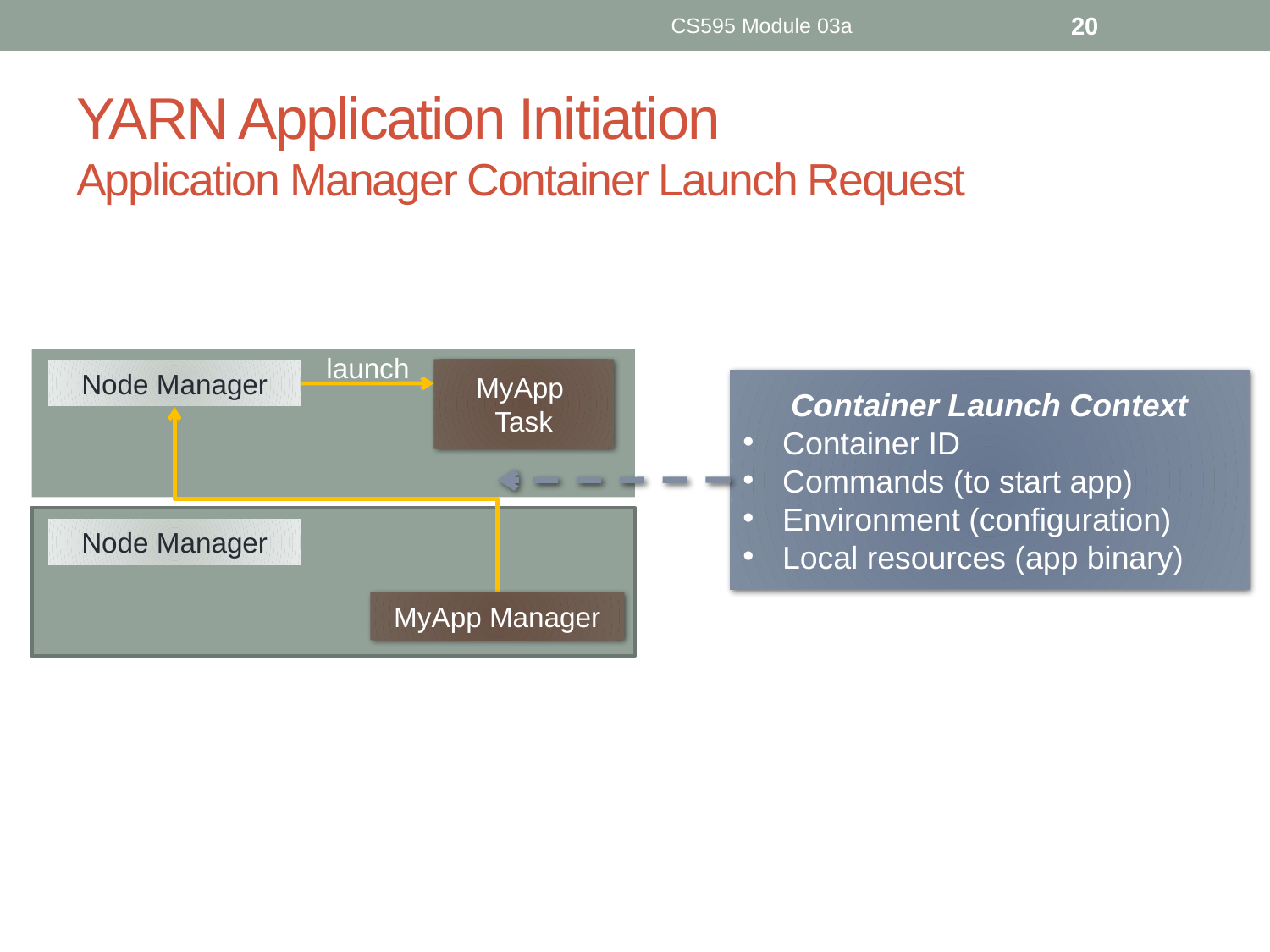

CS595 Module 03a
20
# YARN Application Initiation Application Manager Container Launch Request
launch

MyApp
Task
Node Manager
Container Launch Context
Container ID
Commands (to start app)
Environment (configuration)
Local resources (app binary)

Node Manager
MyApp Manager